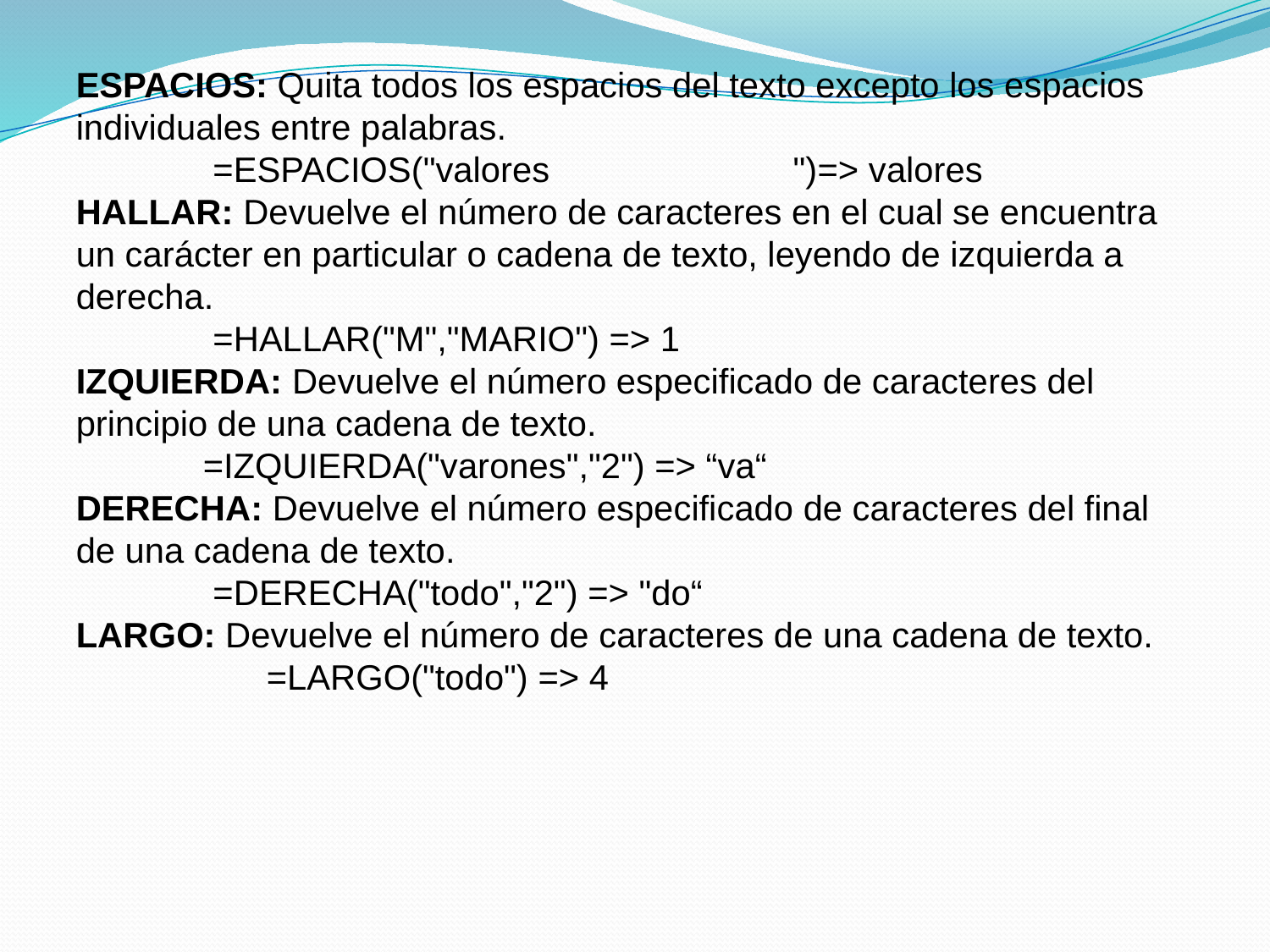

ESPACIOS: Quita todos los espacios del texto excepto los espacios individuales entre palabras.
	 =ESPACIOS("valores                         ")=> valores
HALLAR: Devuelve el número de caracteres en el cual se encuentra un carácter en particular o cadena de texto, leyendo de izquierda a derecha.
	 =HALLAR("M","MARIO") => 1
IZQUIERDA: Devuelve el número especificado de caracteres del principio de una cadena de texto.
	=IZQUIERDA("varones","2") => “va“
DERECHA: Devuelve el número especificado de caracteres del final de una cadena de texto.
	 =DERECHA("todo","2") => "do“
LARGO: Devuelve el número de caracteres de una cadena de texto.
	=LARGO("todo") => 4